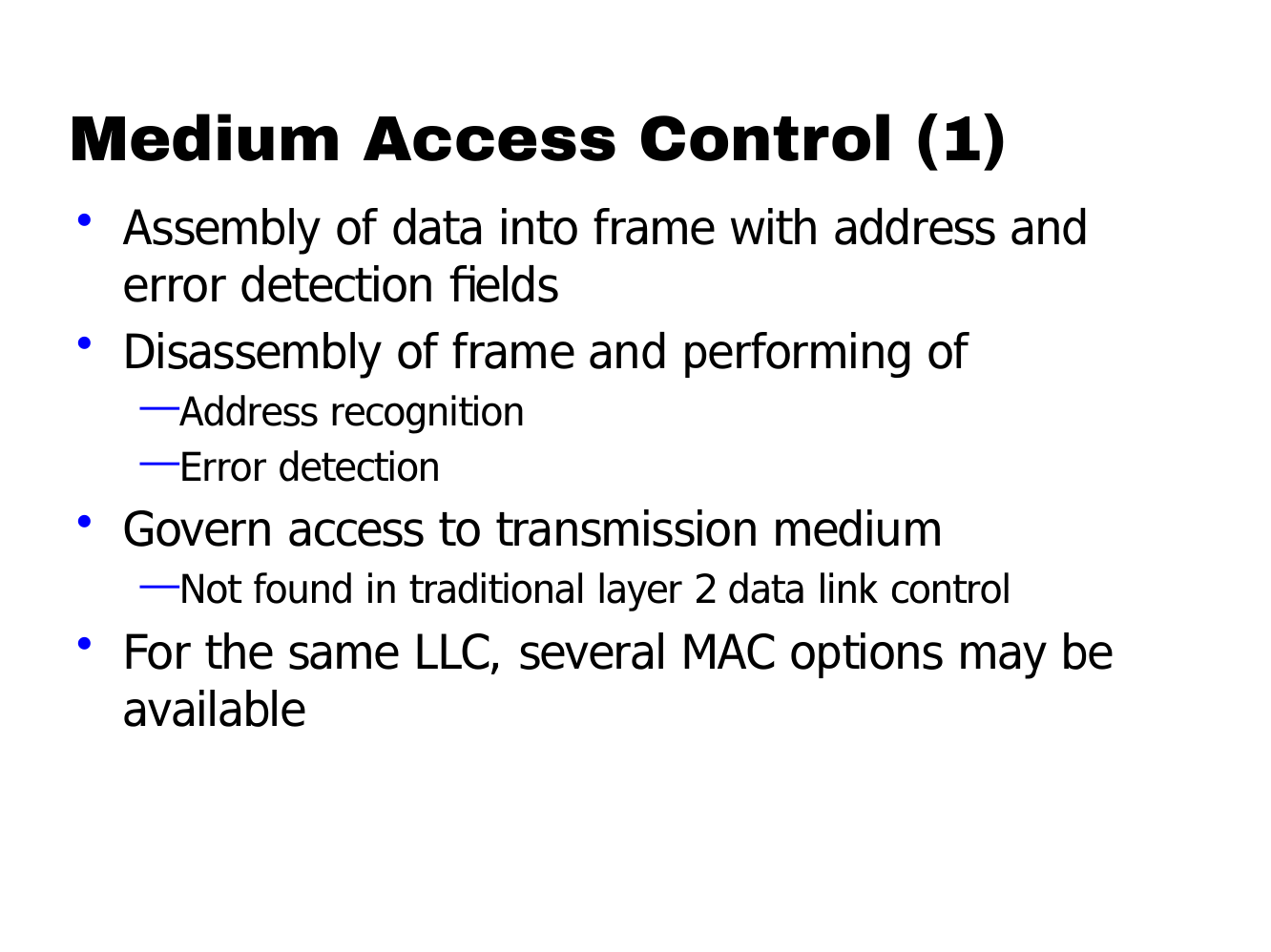

# Medium Access Control (1)
Assembly of data into frame with address and error detection fields
Disassembly of frame and performing of
Address recognition
Error detection
Govern access to transmission medium
Not found in traditional layer 2 data link control
For the same LLC, several MAC options may be available

9